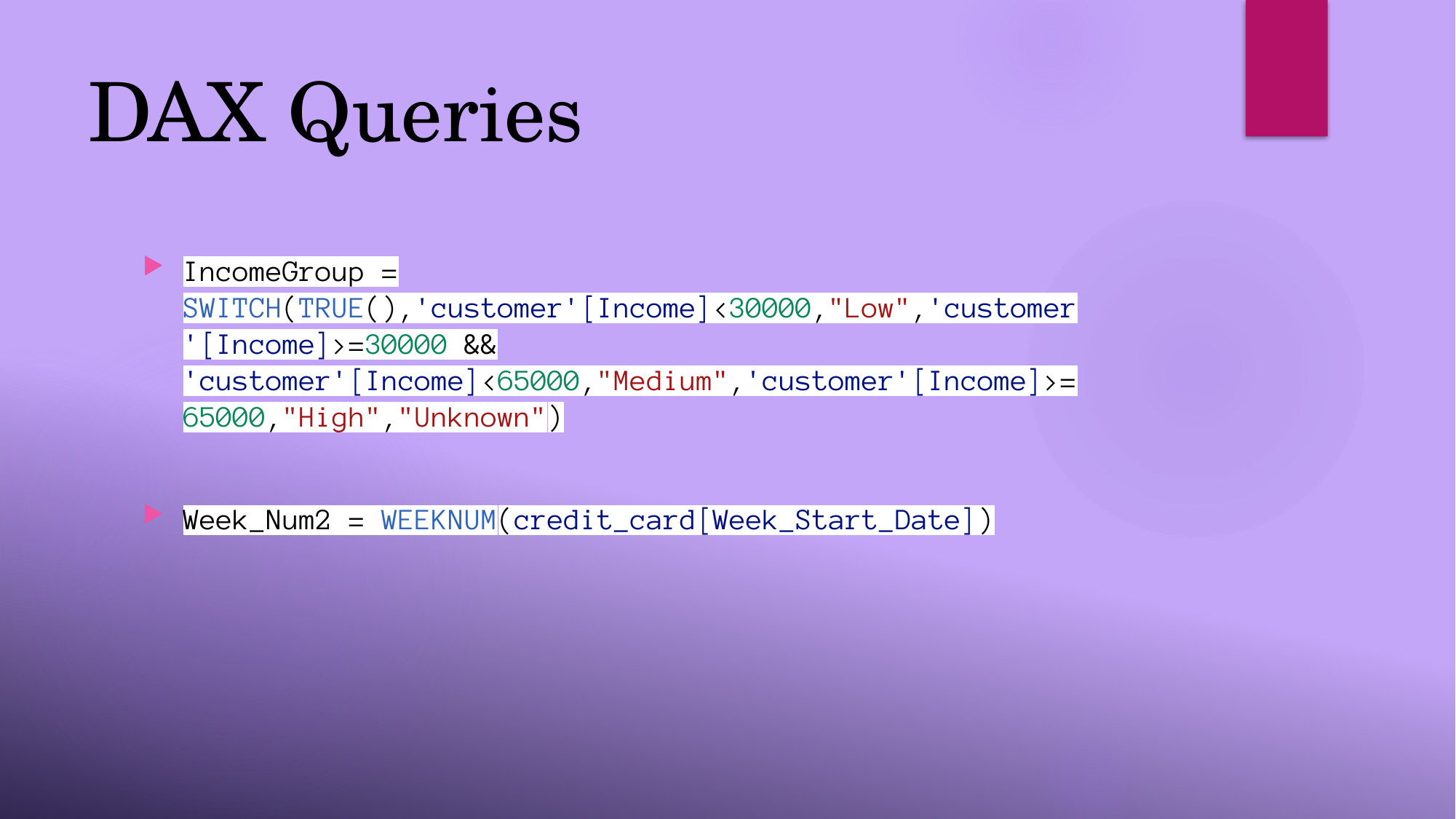

# DAX Queries
IncomeGroup = SWITCH(TRUE(),'customer'[Income]<30000,"Low",'customer'[Income]>=30000 && 'customer'[Income]<65000,"Medium",'customer'[Income]>=65000,"High","Unknown")

Week_Num2 = WEEKNUM(credit_card[Week_Start_Date])